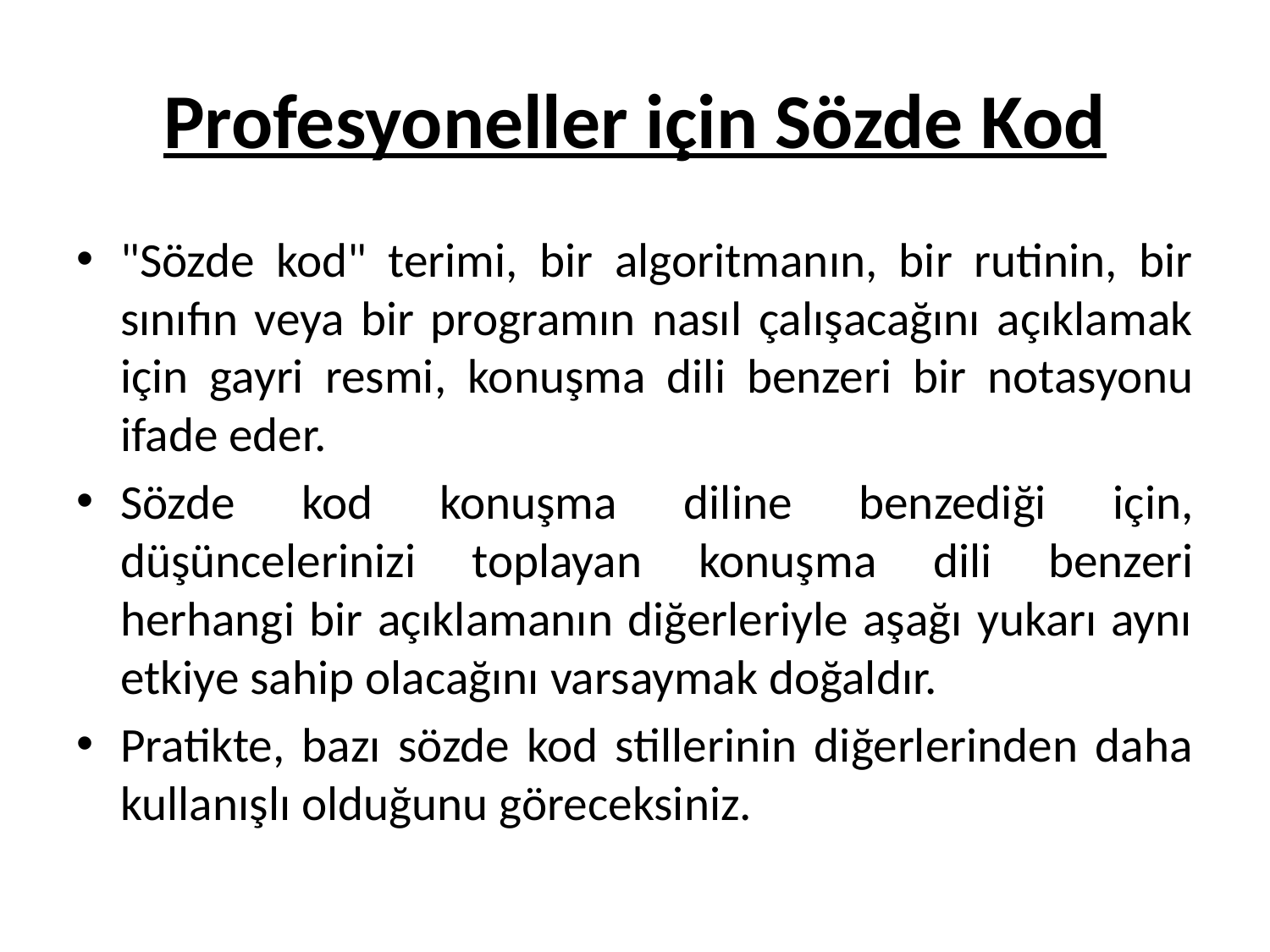

# Profesyoneller için Sözde Kod
"Sözde kod" terimi, bir algoritmanın, bir rutinin, bir sınıfın veya bir programın nasıl çalışacağını açıklamak için gayri resmi, konuşma dili benzeri bir notasyonu ifade eder.
Sözde kod konuşma diline benzediği için, düşüncelerinizi toplayan konuşma dili benzeri herhangi bir açıklamanın diğerleriyle aşağı yukarı aynı etkiye sahip olacağını varsaymak doğaldır.
Pratikte, bazı sözde kod stillerinin diğerlerinden daha kullanışlı olduğunu göreceksiniz.